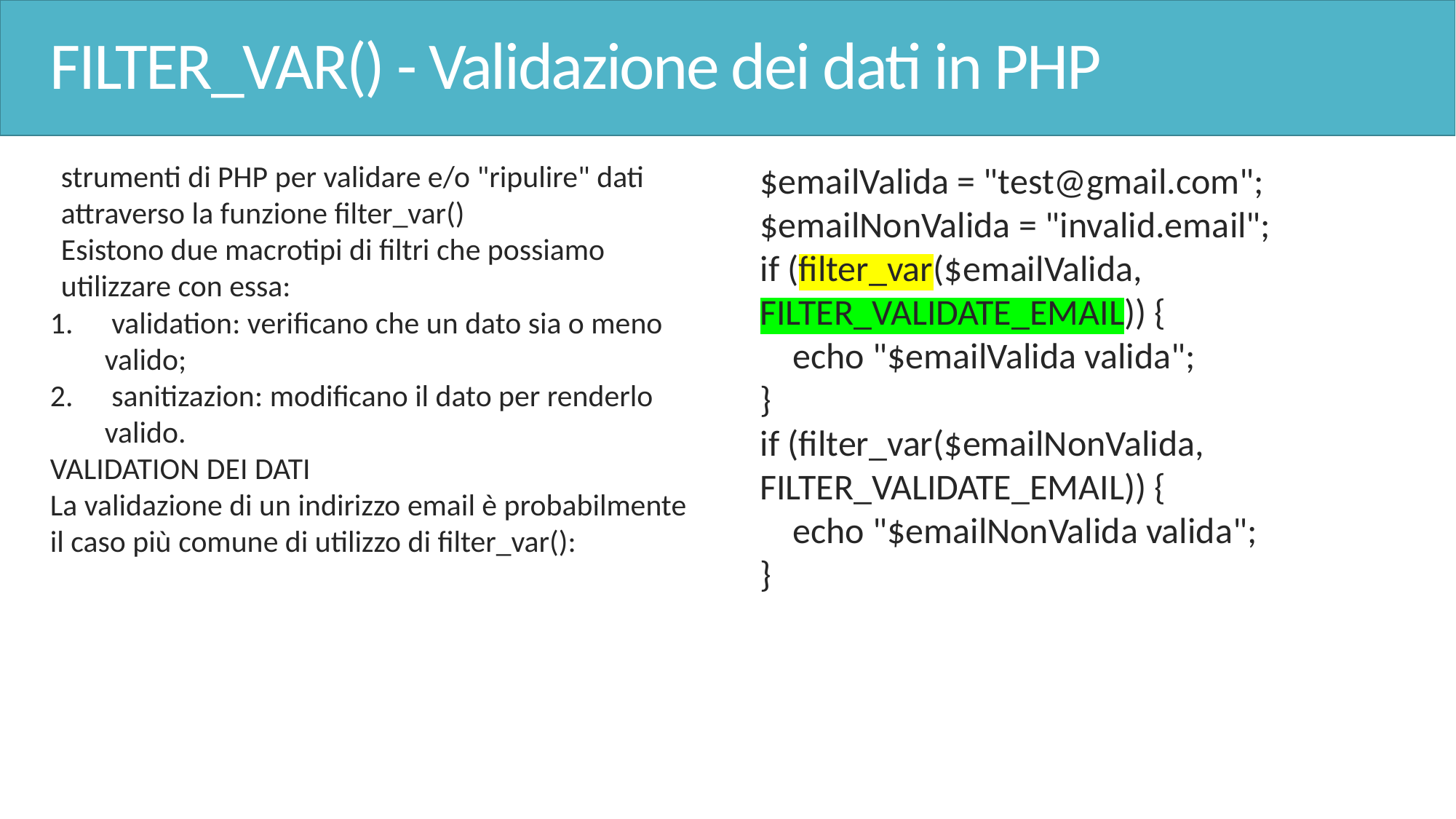

# FILTER_VAR() - Validazione dei dati in PHP
strumenti di PHP per validare e/o "ripulire" dati attraverso la funzione filter_var()
Esistono due macrotipi di filtri che possiamo utilizzare con essa:
 validation: verificano che un dato sia o meno valido;
 sanitizazion: modificano il dato per renderlo valido.
VALIDATION DEI DATI
La validazione di un indirizzo email è probabilmente il caso più comune di utilizzo di filter_var():
$emailValida = "test@gmail.com";
$emailNonValida = "invalid.email";
if (filter_var($emailValida, FILTER_VALIDATE_EMAIL)) {
    echo "$emailValida valida";
}
if (filter_var($emailNonValida, FILTER_VALIDATE_EMAIL)) {
    echo "$emailNonValida valida";
}